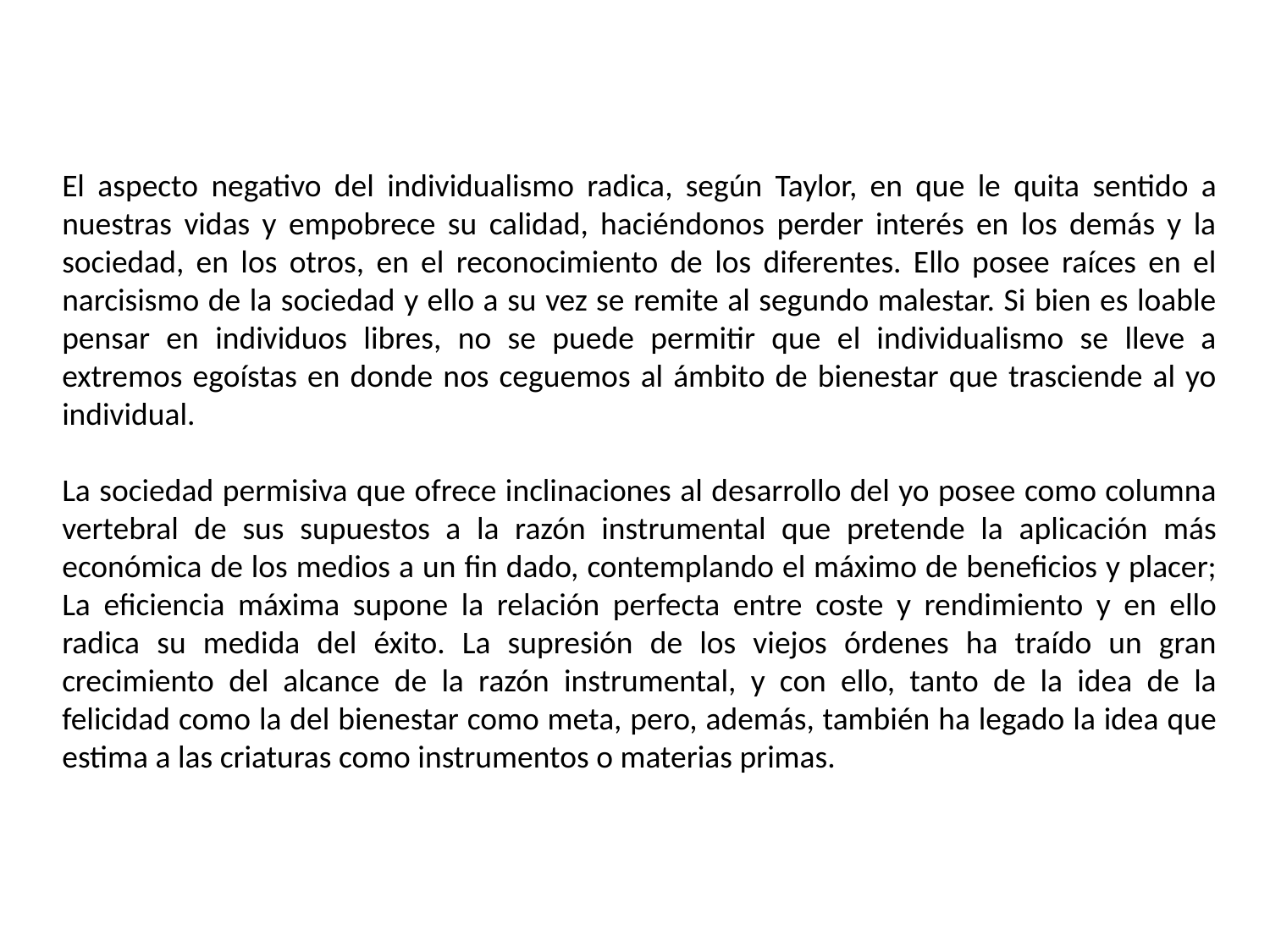

El aspecto negativo del individualismo radica, según Taylor, en que le quita sentido a nuestras vidas y empobrece su calidad, haciéndonos perder interés en los demás y la sociedad, en los otros, en el reconocimiento de los diferentes. Ello posee raíces en el narcisismo de la sociedad y ello a su vez se remite al segundo malestar. Si bien es loable pensar en individuos libres, no se puede permitir que el individualismo se lleve a extremos egoístas en donde nos ceguemos al ámbito de bienestar que trasciende al yo individual.

La sociedad permisiva que ofrece inclinaciones al desarrollo del yo posee como columna vertebral de sus supuestos a la razón instrumental que pretende la aplicación más económica de los medios a un fin dado, contemplando el máximo de beneficios y placer; La eficiencia máxima supone la relación perfecta entre coste y rendimiento y en ello radica su medida del éxito. La supresión de los viejos órdenes ha traído un gran crecimiento del alcance de la razón instrumental, y con ello, tanto de la idea de la felicidad como la del bienestar como meta, pero, además, también ha legado la idea que estima a las criaturas como instrumentos o materias primas.